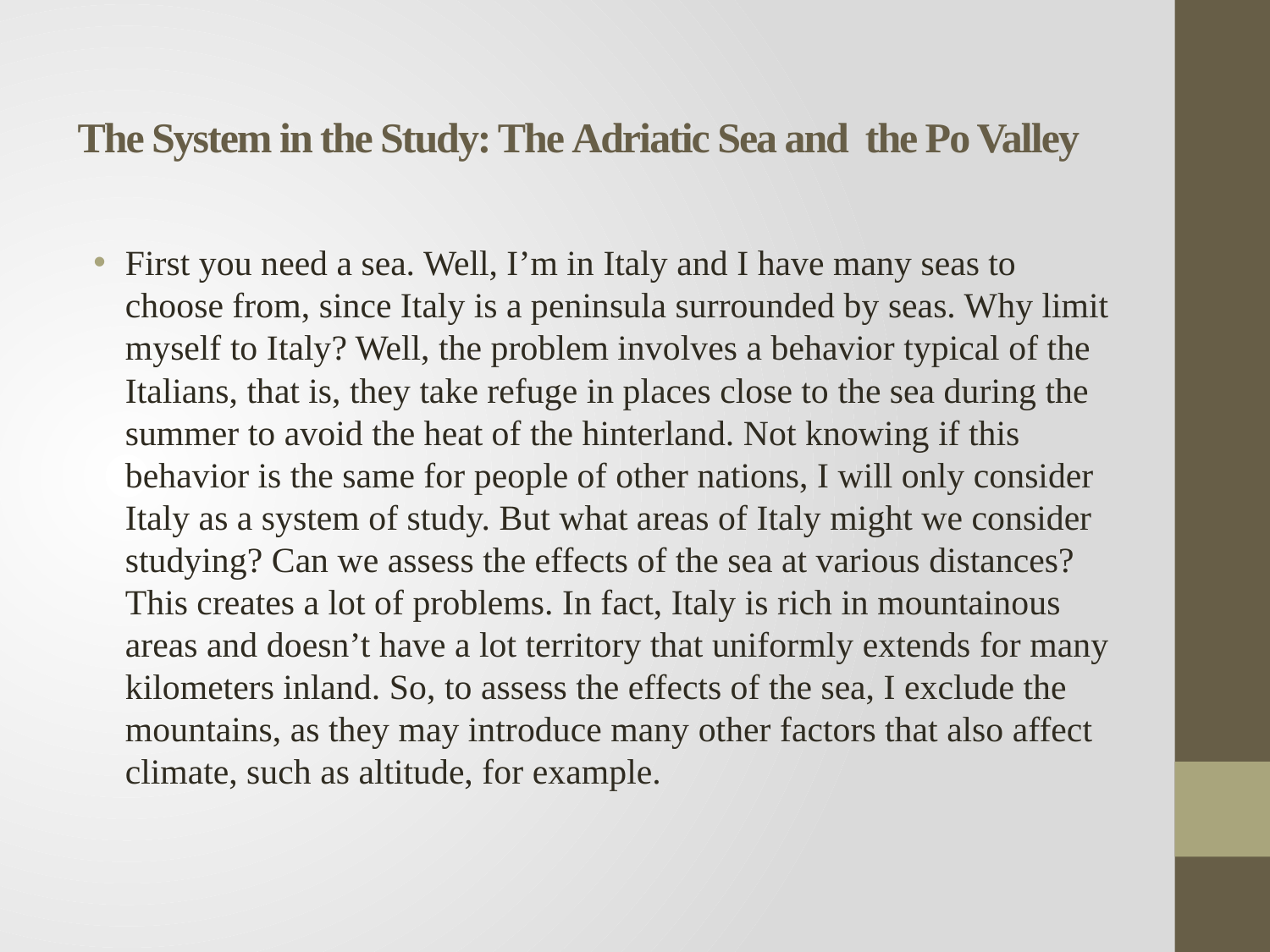

# The System in the Study: The Adriatic Sea and  the Po Valley
First you need a sea. Well, I’m in Italy and I have many seas to choose from, since Italy is a peninsula surrounded by seas. Why limit myself to Italy? Well, the problem involves a behavior typical of the Italians, that is, they take refuge in places close to the sea during the summer to avoid the heat of the hinterland. Not knowing if this behavior is the same for people of other nations, I will only consider Italy as a system of study. But what areas of Italy might we consider studying? Can we assess the effects of the sea at various distances? This creates a lot of problems. In fact, Italy is rich in mountainous areas and doesn’t have a lot territory that uniformly extends for many kilometers inland. So, to assess the effects of the sea, I exclude the mountains, as they may introduce many other factors that also affect climate, such as altitude, for example.